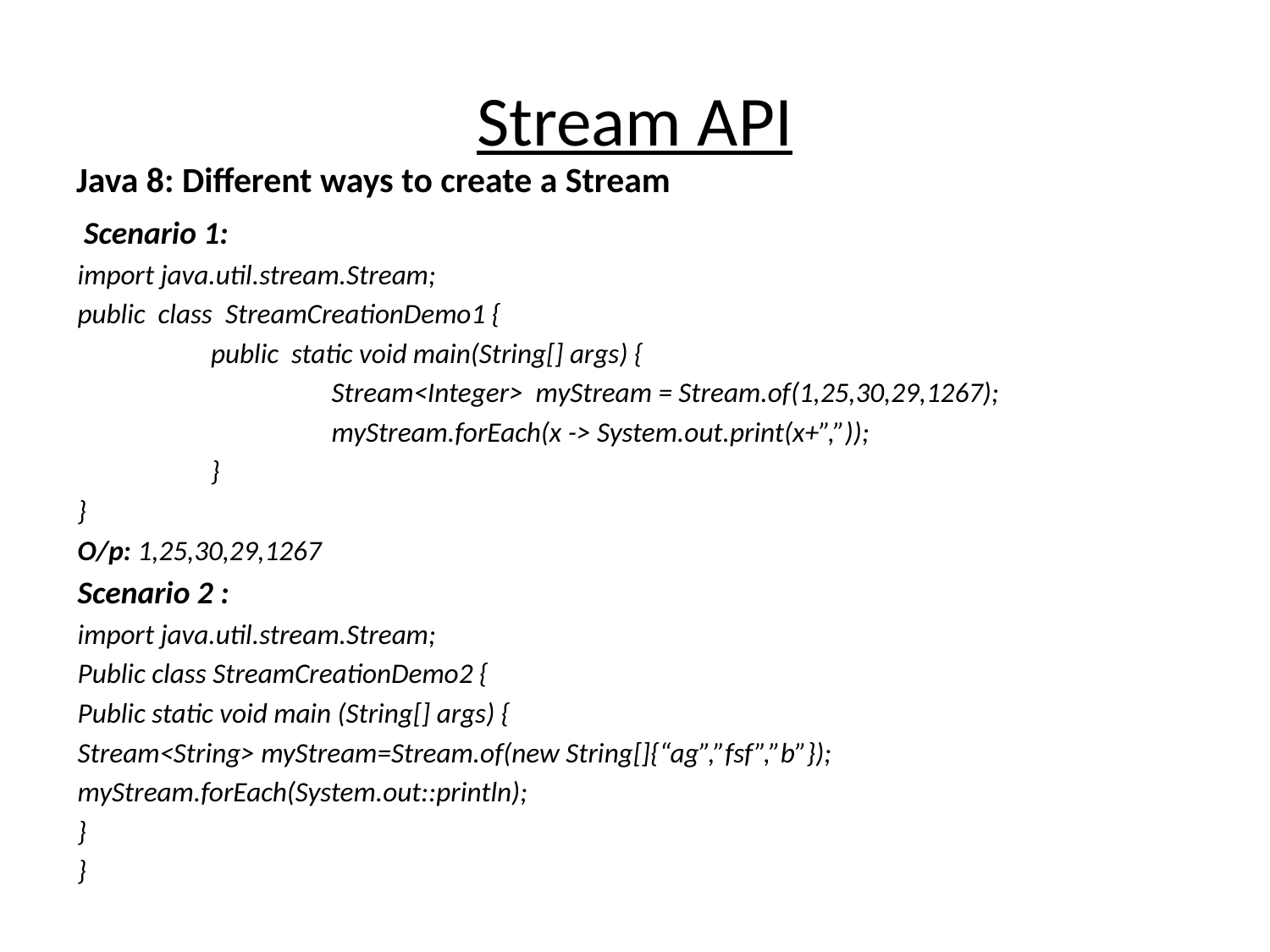

# Stream API
Java 8: Different ways to create a Stream
 Scenario 1:
import java.util.stream.Stream;
public  class  StreamCreationDemo1 {
	 public  static void main(String[] args) {
      		Stream<Integer>  myStream = Stream.of(1,25,30,29,1267);
      		myStream.forEach(x -> System.out.print(x+”,”));
       	 }
}
O/p: 1,25,30,29,1267
Scenario 2 :
import java.util.stream.Stream;
Public class StreamCreationDemo2 {
Public static void main (String[] args) {
Stream<String> myStream=Stream.of(new String[]{“ag”,”fsf”,”b”});
myStream.forEach(System.out::println);
}
}